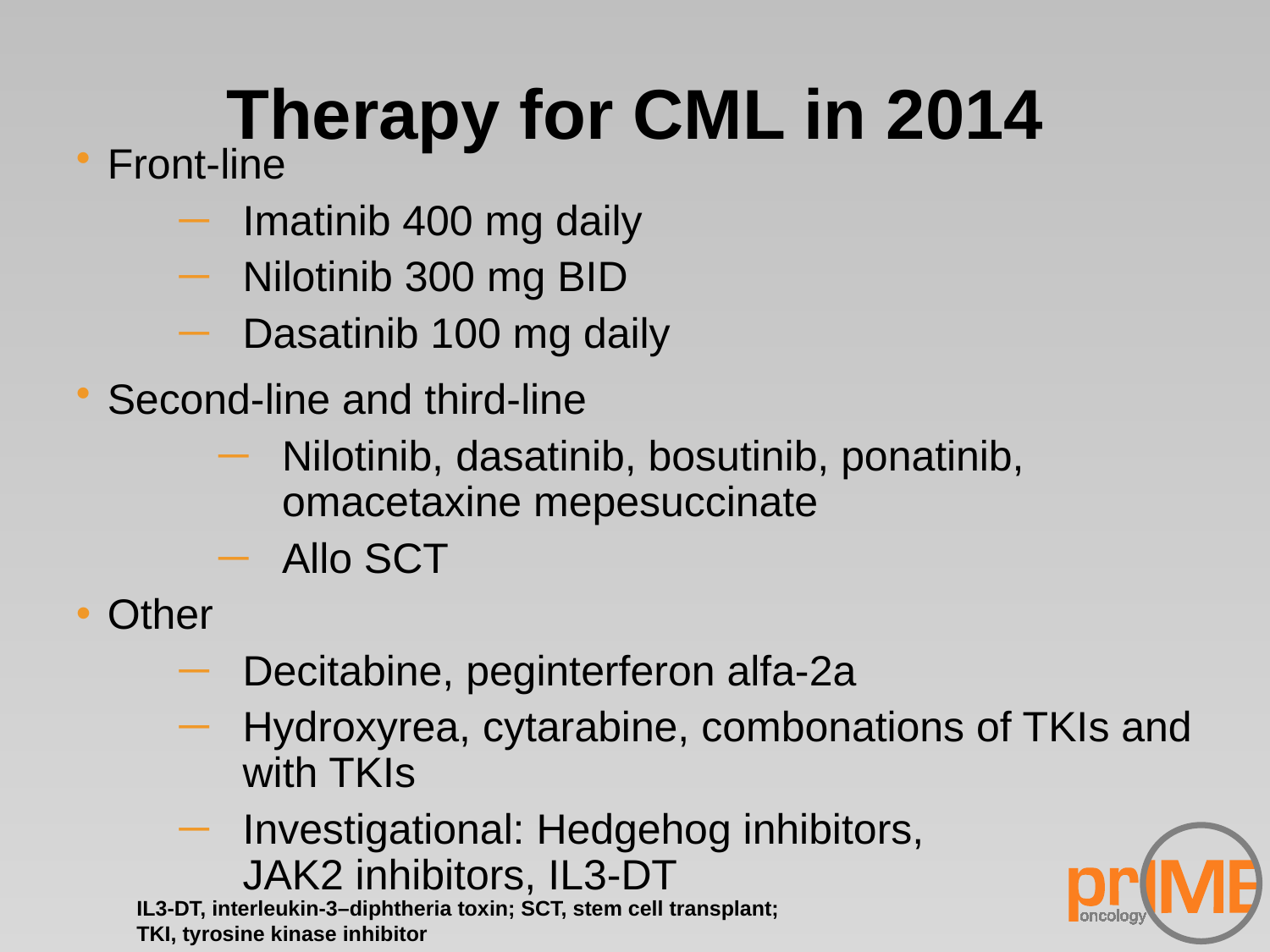

Therapy for CML in 2014
Front-line
Imatinib 400 mg daily
Nilotinib 300 mg BID
Dasatinib 100 mg daily
Second-line and third-line
Nilotinib, dasatinib, bosutinib, ponatinib, 	 omacetaxine mepesuccinate
Allo SCT
Other
Decitabine, peginterferon alfa-2a
Hydroxyrea, cytarabine, combonations of TKIs and
with TKIs
Investigational: Hedgehog inhibitors,
JAK2 inhibitors, IL3-DT

IL3-DT, interleukin-3–diphtheria toxin; SCT, stem cell transplant;
TKI, tyrosine kinase inhibitor